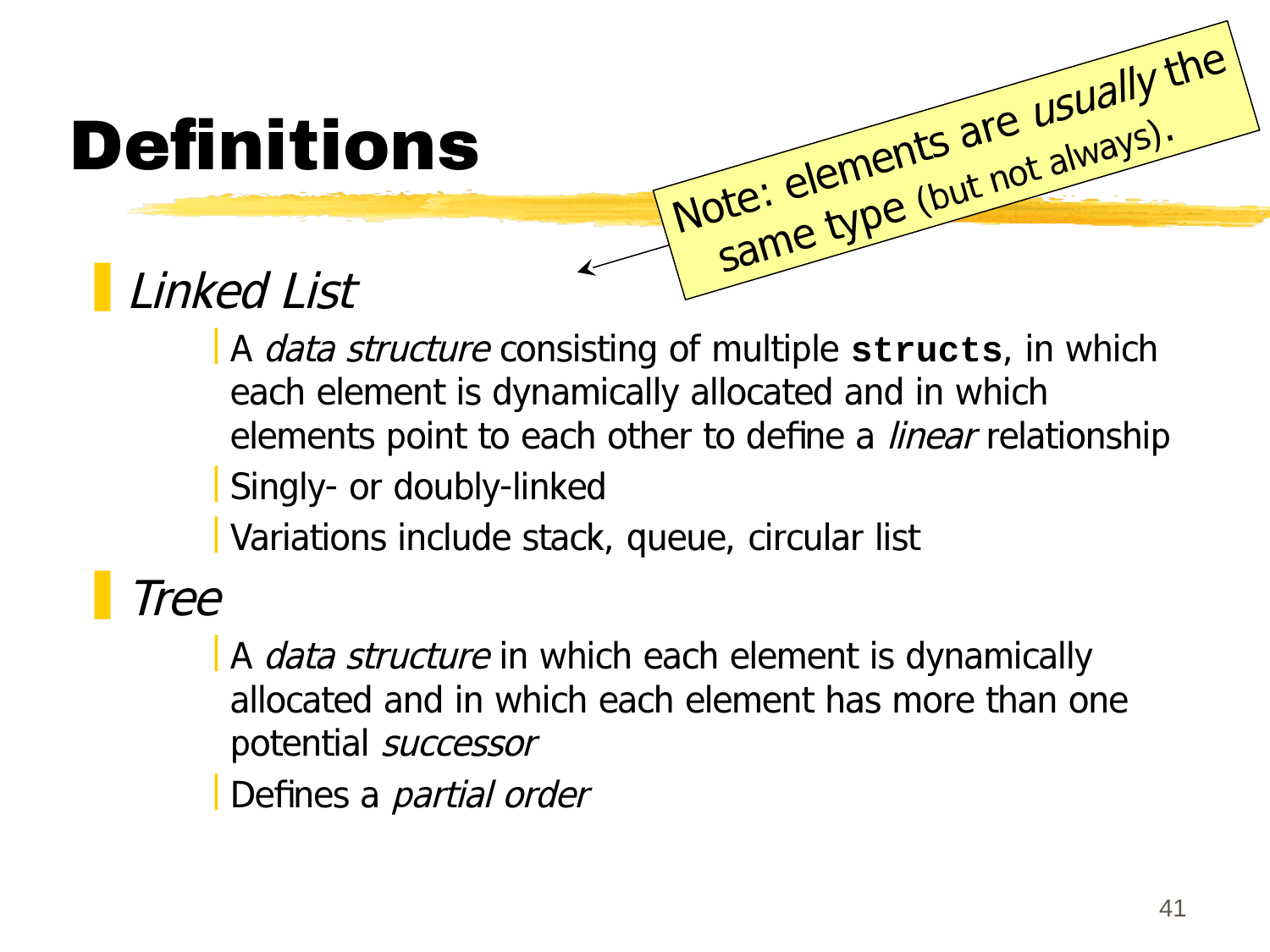

# Definitions
Note: elements are usually the
same type (but not always).
Linked List
A data structure consisting of multiple structs, in which each element is dynamically allocated and in which elements point to each other to define a linear relationship
Singly- or doubly-linked
Variations include stack, queue, circular list
Tree
A data structure in which each element is dynamically allocated and in which each element has more than one potential successor
Defines a partial order

41